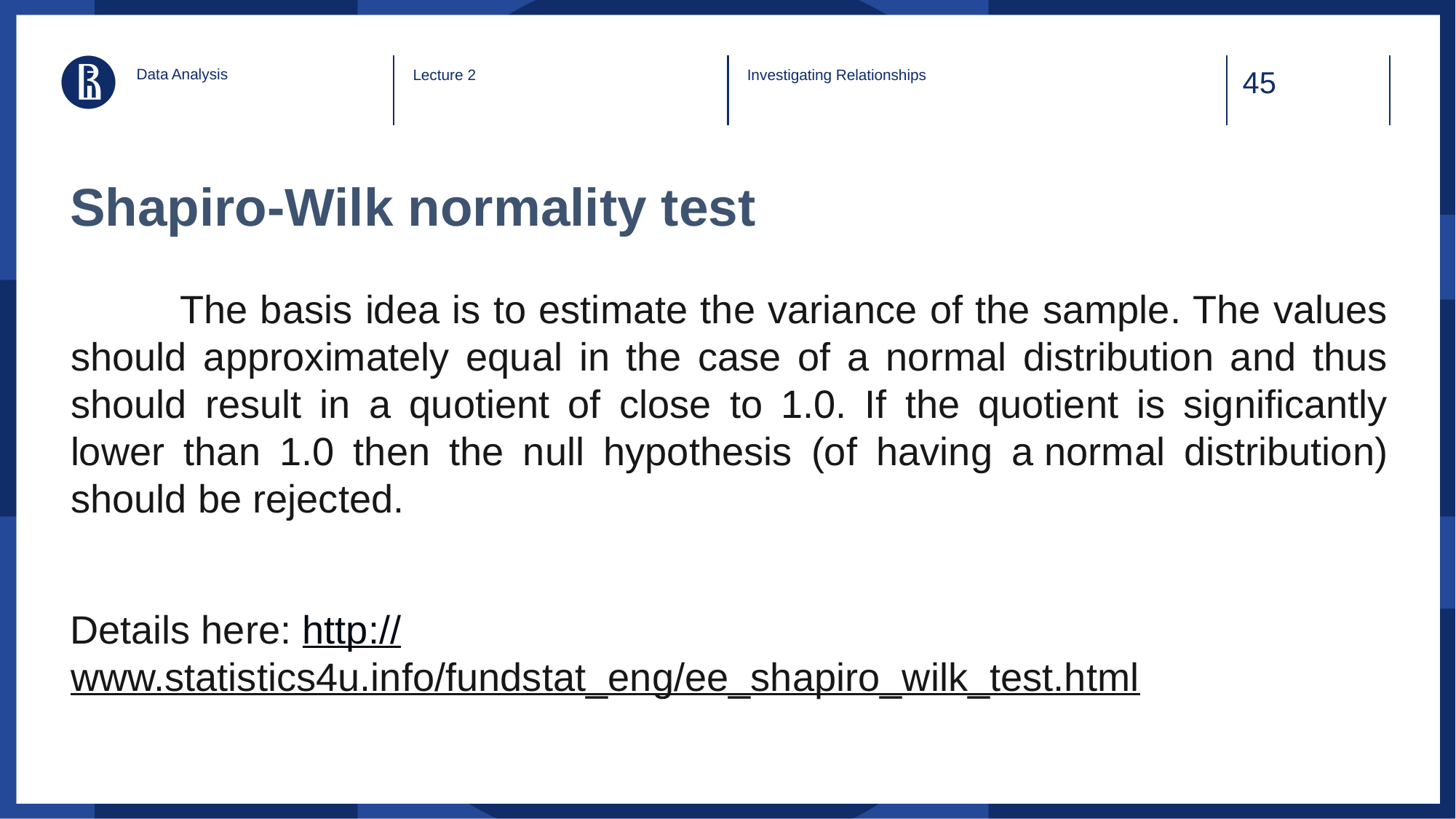

Data Analysis
Lecture 2
Investigating Relationships
# Shapiro-Wilk normality test
		The basis idea is to estimate the variance of the sample. The values should approximately equal in the case of a normal distribution and thus should result in a quotient of close to 1.0. If the quotient is significantly lower than 1.0 then the null hypothesis (of having a normal distribution) should be rejected.

Details here: http://www.statistics4u.info/fundstat_eng/ee_shapiro_wilk_test.html